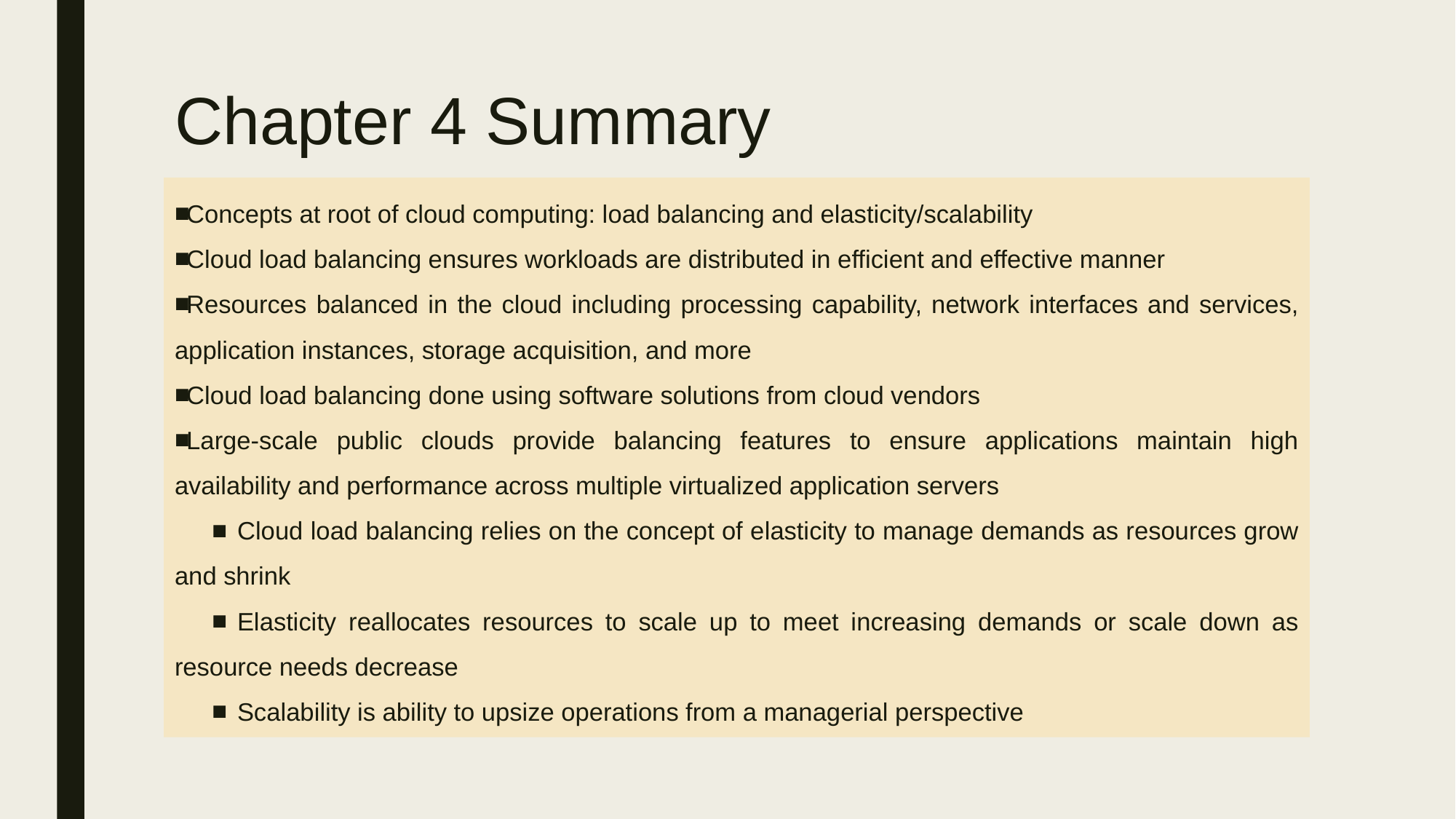

# Chapter 4 Summary
Concepts at root of cloud computing: load balancing and elasticity/scalability
Cloud load balancing ensures workloads are distributed in efficient and effective manner
Resources balanced in the cloud including processing capability, network interfaces and services, application instances, storage acquisition, and more
Cloud load balancing done using software solutions from cloud vendors
Large-scale public clouds provide balancing features to ensure applications maintain high availability and performance across multiple virtualized application servers
Cloud load balancing relies on the concept of elasticity to manage demands as resources grow and shrink
Elasticity reallocates resources to scale up to meet increasing demands or scale down as resource needs decrease
Scalability is ability to upsize operations from a managerial perspective